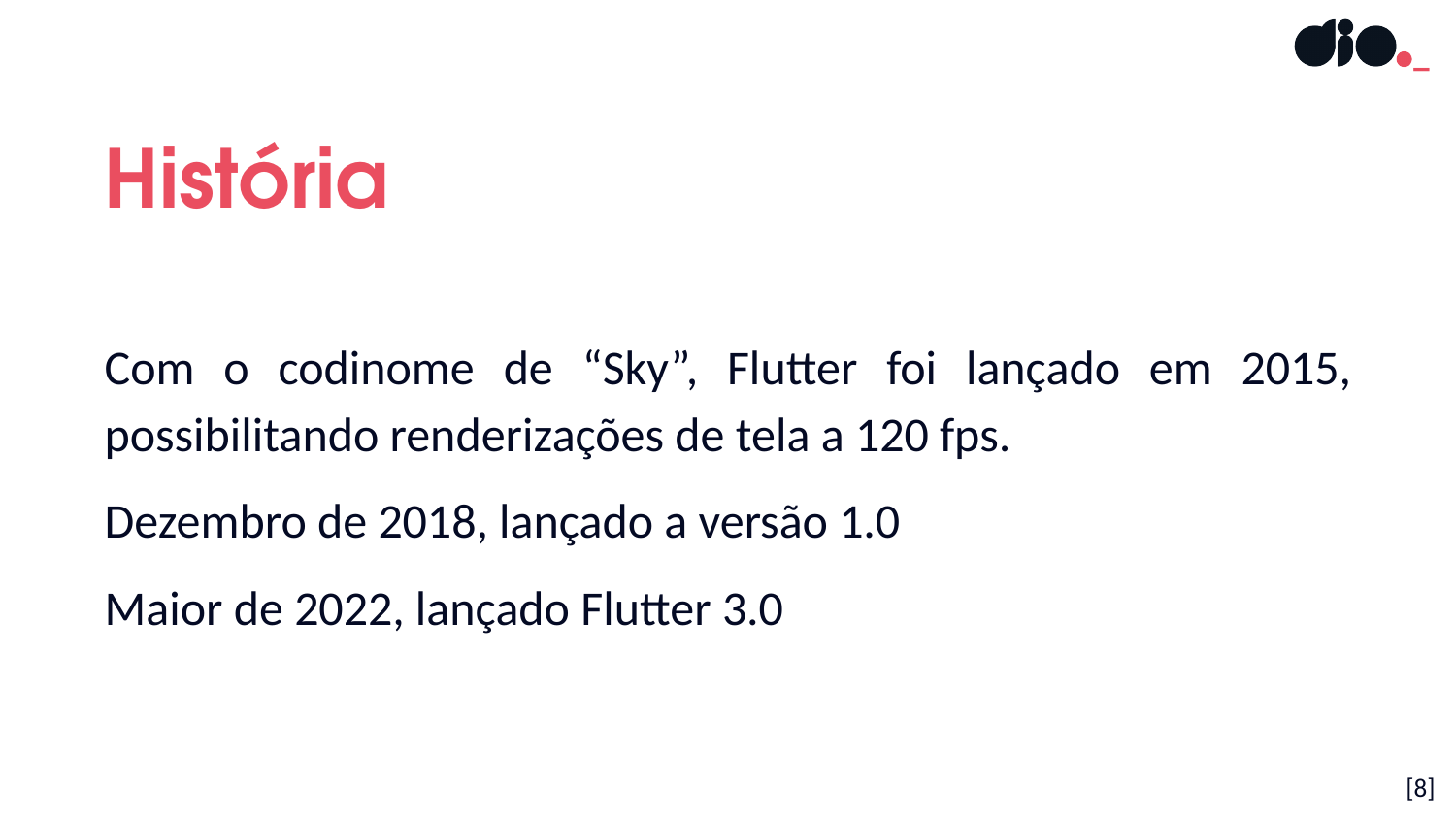

História
Com o codinome de “Sky”, Flutter foi lançado em 2015, possibilitando renderizações de tela a 120 fps.
Dezembro de 2018, lançado a versão 1.0
Maior de 2022, lançado Flutter 3.0
[8]